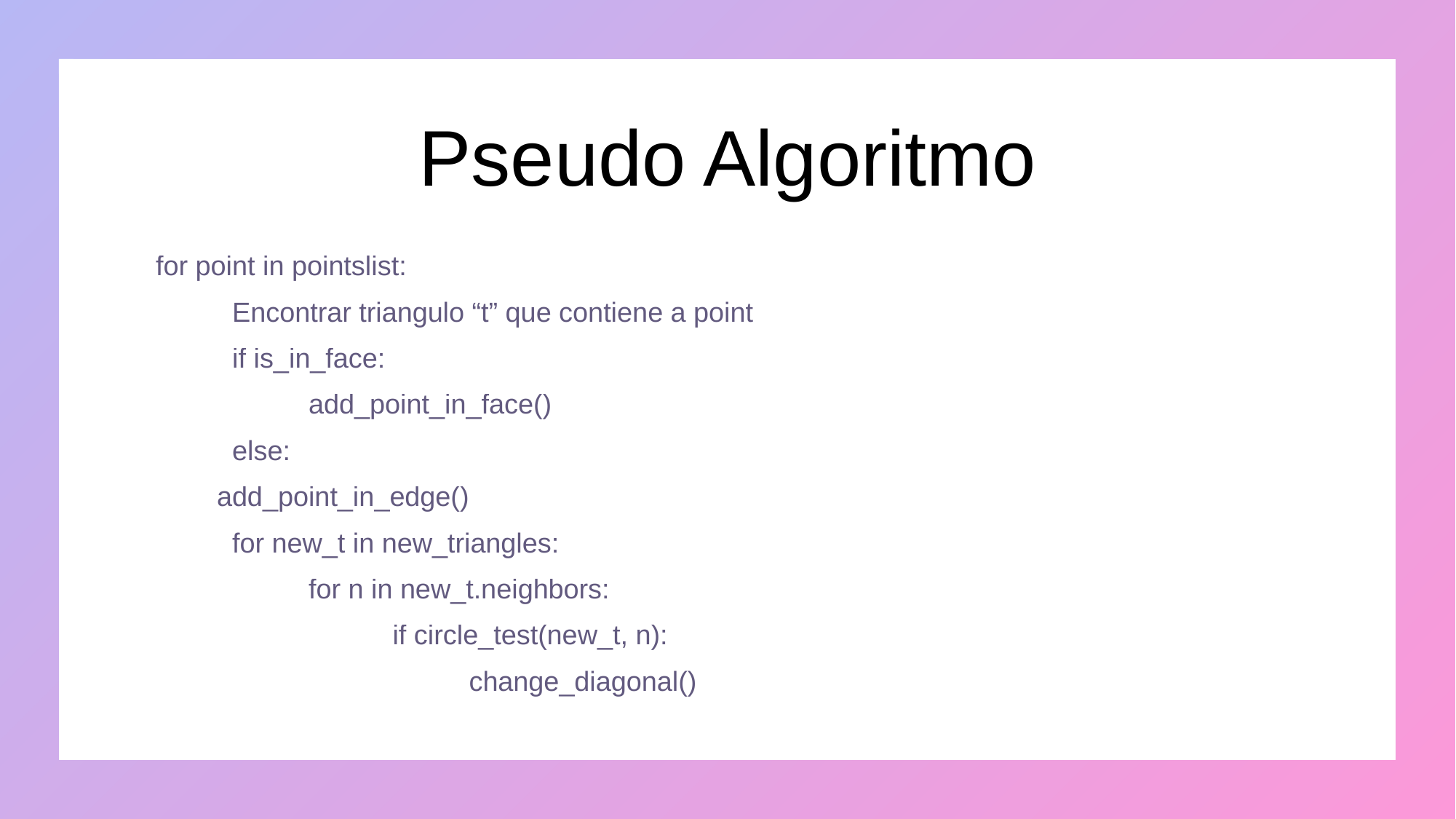

# Pseudo Algoritmo
for point in pointslist:
          Encontrar triangulo “t” que contiene a point
          if is_in_face:
                    add_point_in_face()
          else:
	        add_point_in_edge()
          for new_t in new_triangles:
                    for n in new_t.neighbors:
                               if circle_test(new_t, n):
                                         change_diagonal()